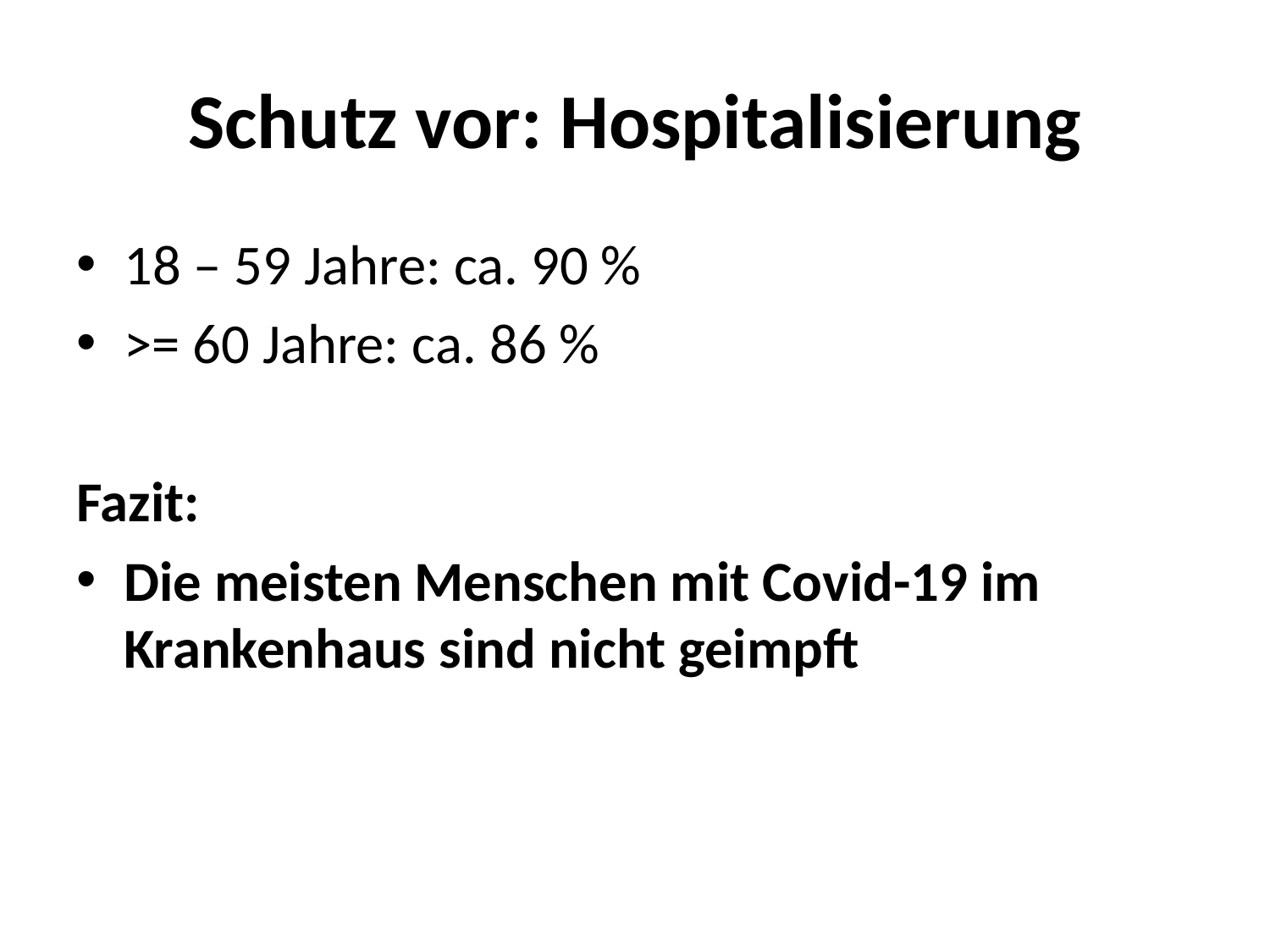

# Schutz vor: Hospitalisierung
18 – 59 Jahre: ca. 90 %
>= 60 Jahre: ca. 86 %

Fazit:
Die meisten Menschen mit Covid-19 im Krankenhaus sind nicht geimpft